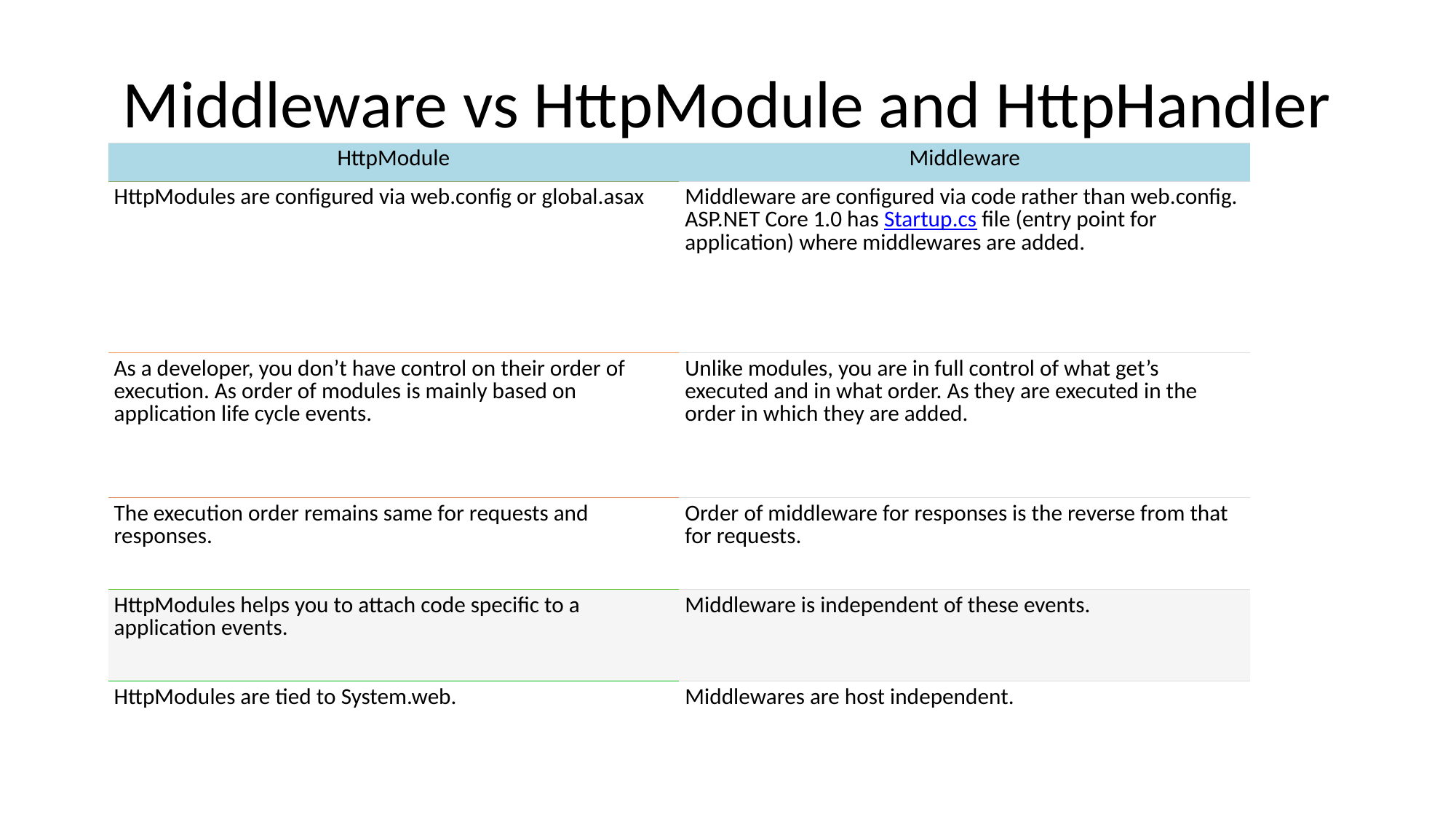

# Middleware vs HttpModule and HttpHandler
| HttpModule | Middleware |
| --- | --- |
| HttpModules are configured via web.config or global.asax | Middleware are configured via code rather than web.config. ASP.NET Core 1.0 has Startup.cs file (entry point for application) where middlewares are added. |
| As a developer, you don’t have control on their order of execution. As order of modules is mainly based on application life cycle events. | Unlike modules, you are in full control of what get’s executed and in what order. As they are executed in the order in which they are added. |
| The execution order remains same for requests and responses. | Order of middleware for responses is the reverse from that for requests. |
| HttpModules helps you to attach code specific to a application events. | Middleware is independent of these events. |
| HttpModules are tied to System.web. | Middlewares are host independent. |